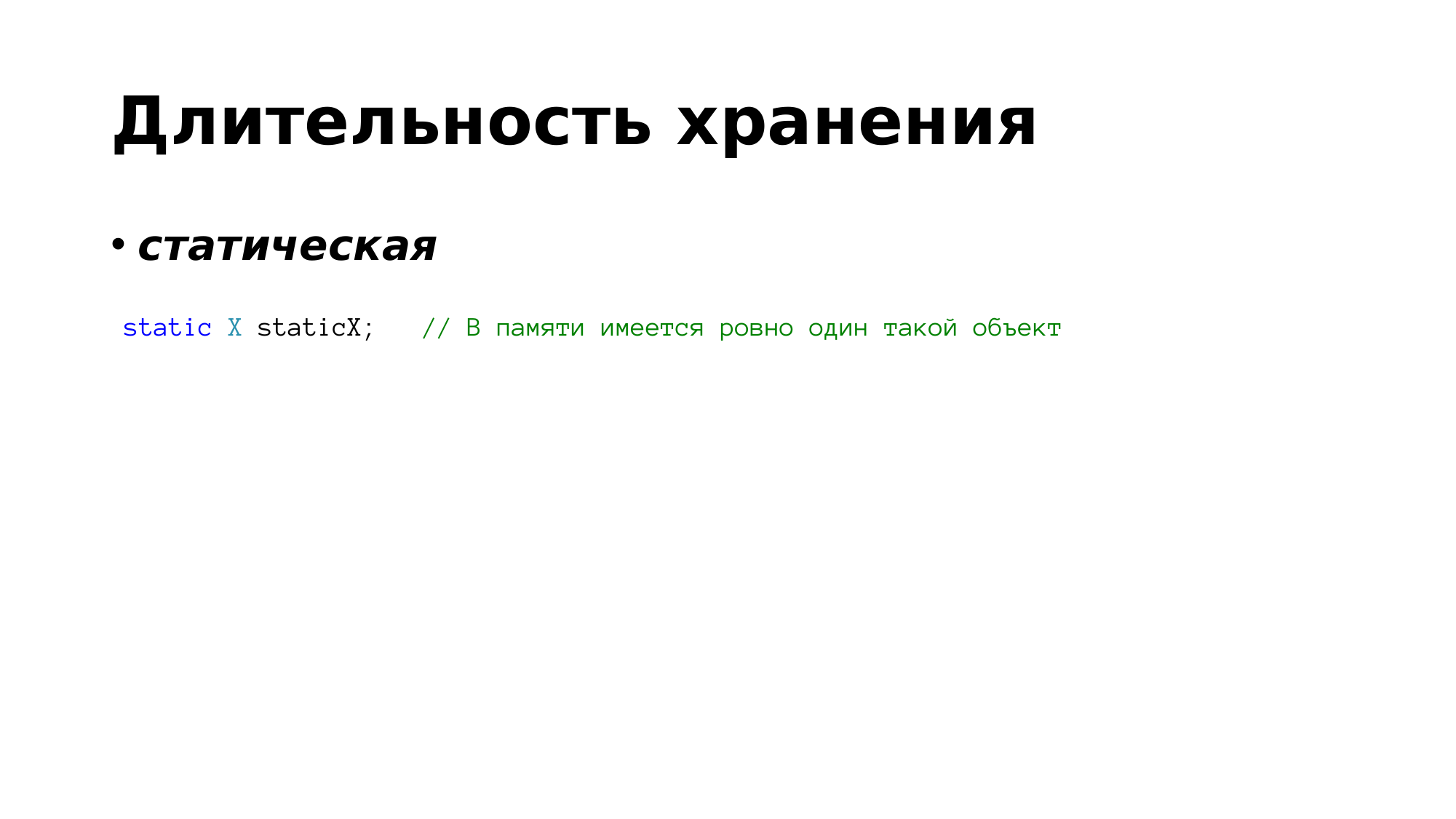

# Длительность хранения
статическая
static X staticX;   // В памяти имеется ровно один такой объект